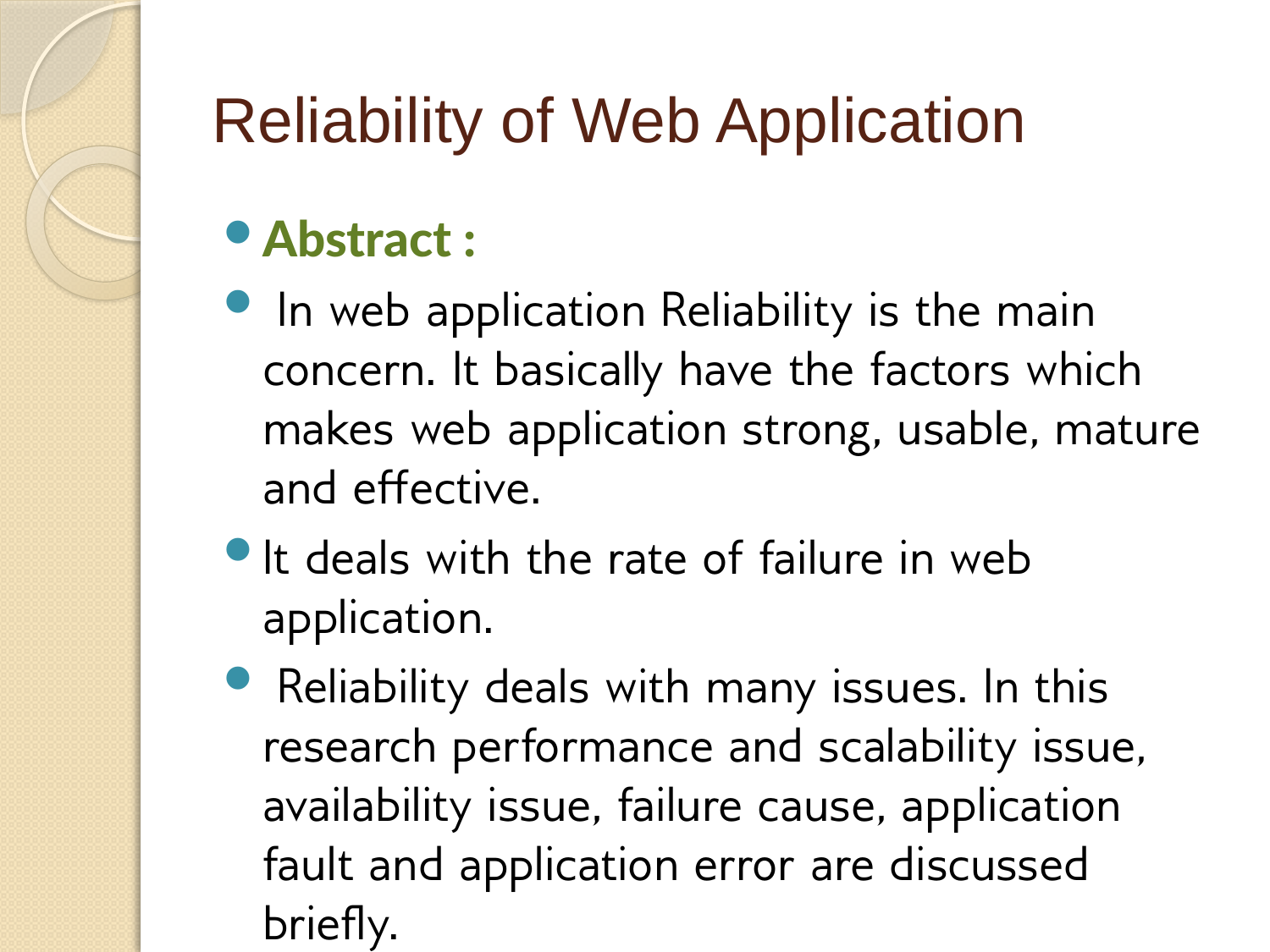

# Reliability of Web Application
Abstract :
 In web application Reliability is the main concern. It basically have the factors which makes web application strong, usable, mature and effective.
It deals with the rate of failure in web application.
 Reliability deals with many issues. In this research performance and scalability issue, availability issue, failure cause, application fault and application error are discussed briefly.